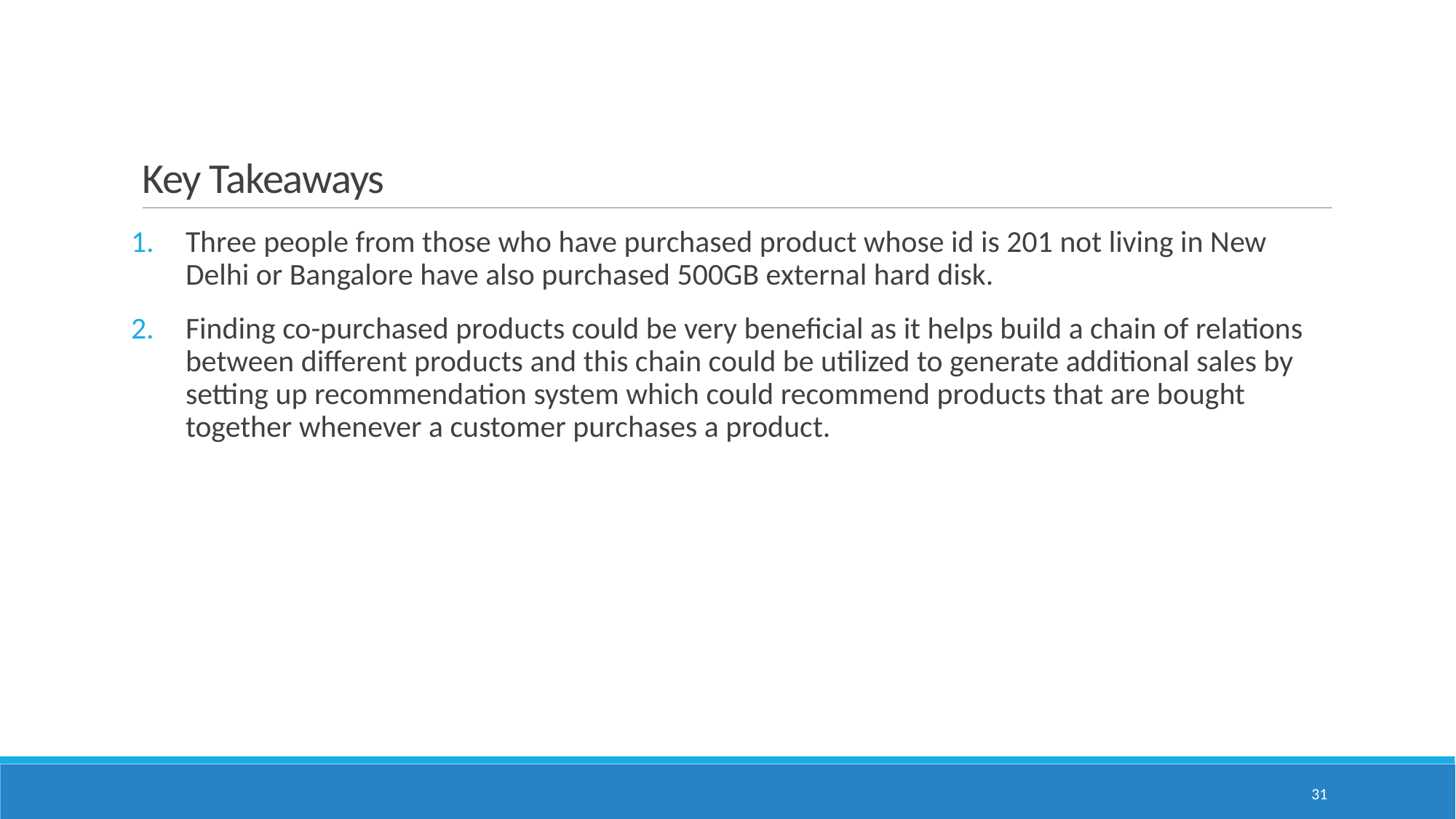

# Key Takeaways
Three people from those who have purchased product whose id is 201 not living in New Delhi or Bangalore have also purchased 500GB external hard disk.
Finding co-purchased products could be very beneficial as it helps build a chain of relations between different products and this chain could be utilized to generate additional sales by setting up recommendation system which could recommend products that are bought together whenever a customer purchases a product.
31